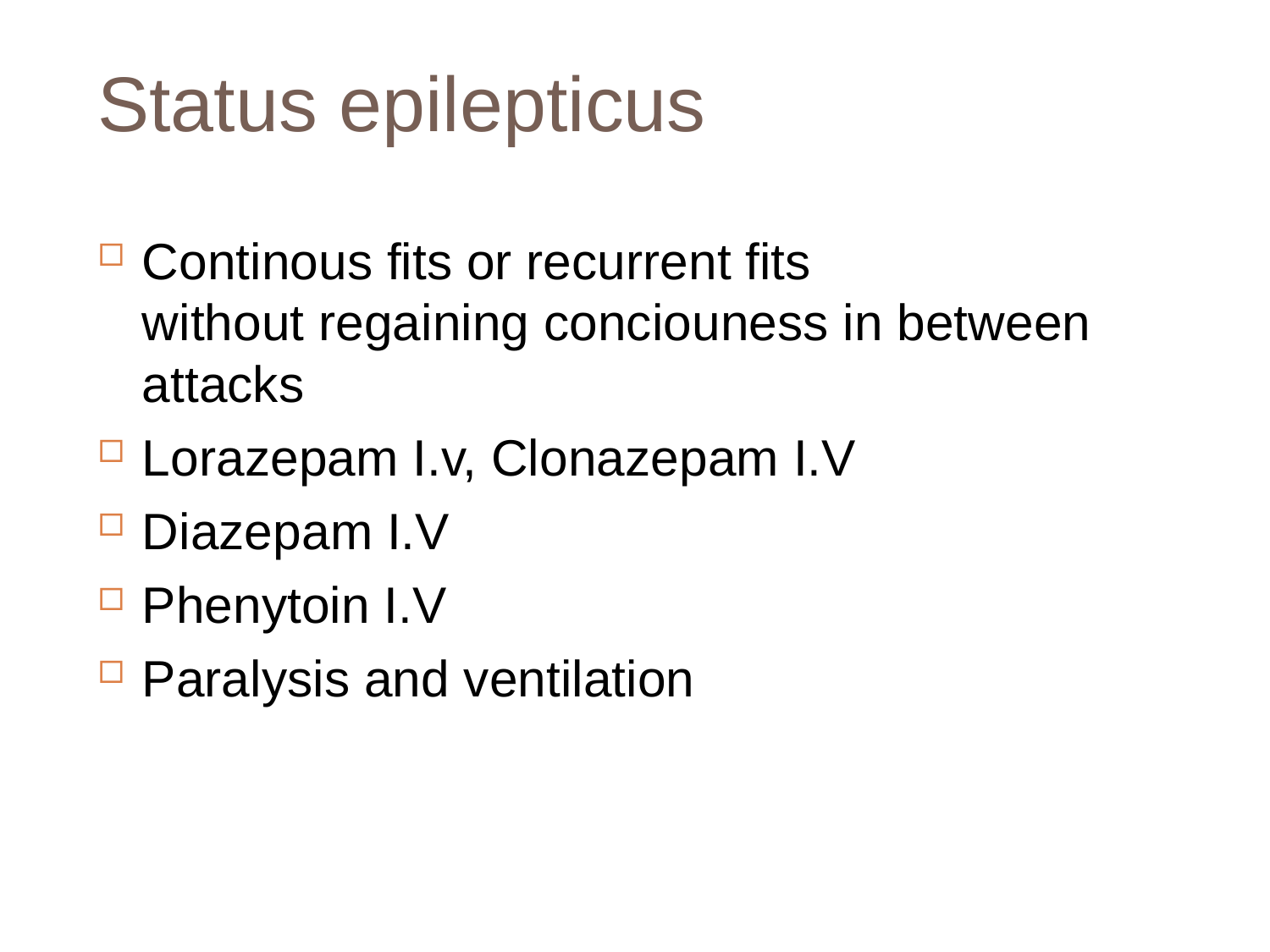

# Status epilepticus
Continous fits or recurrent fits
without regaining conciouness in between attacks
Lorazepam I.v, Clonazepam I.V
Diazepam I.V
Phenytoin I.V
Paralysis and ventilation